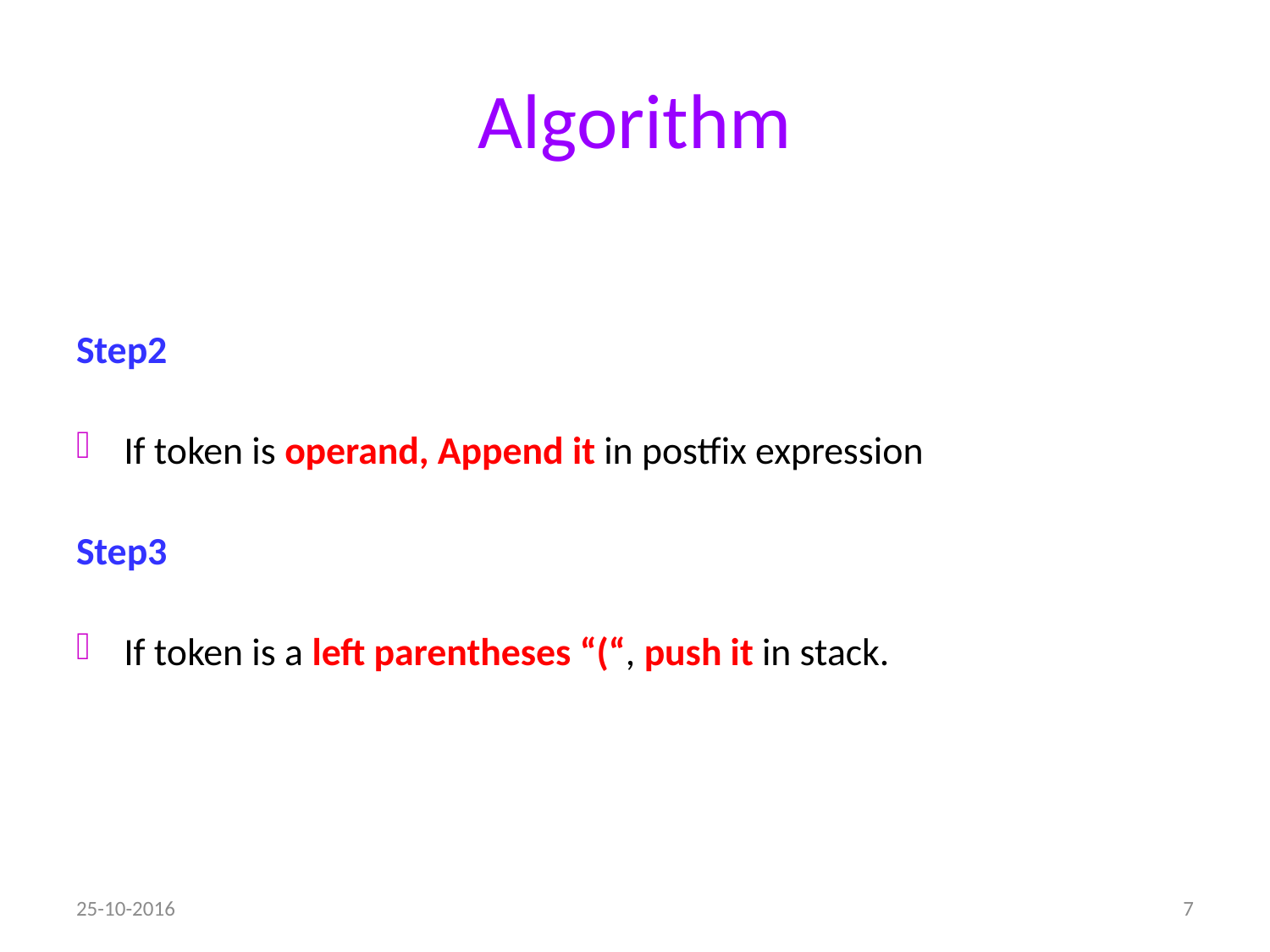

# Algorithm
Step2
If token is operand, Append it in postfix expression
Step3
If token is a left parentheses “(“, push it in stack.
25-10-2016
7